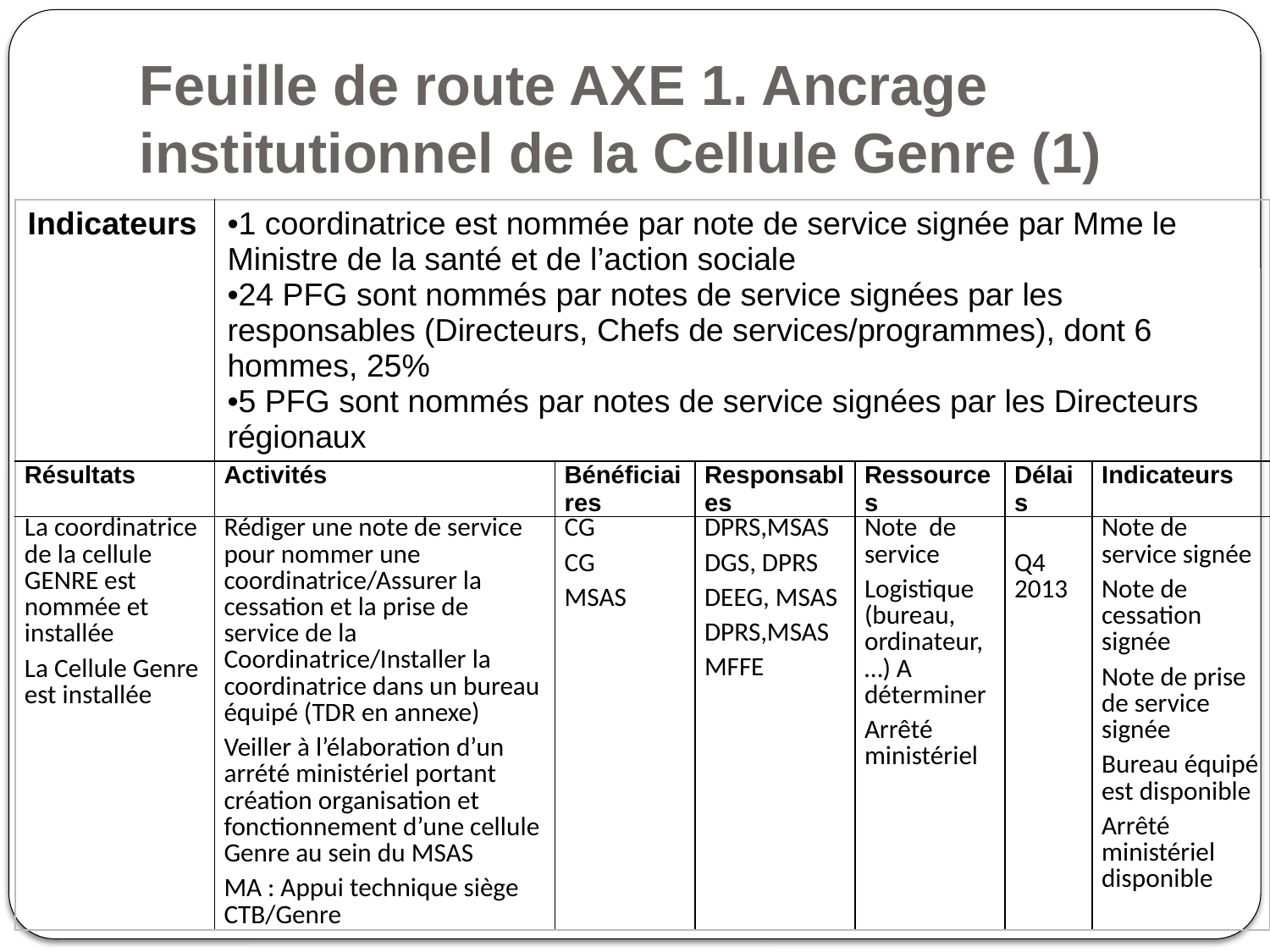

# Feuille de route AXE 1. Ancrage institutionnel de la Cellule Genre (1)
| Indicateurs | 1 coordinatrice est nommée par note de service signée par Mme le Ministre de la santé et de l’action sociale 24 PFG sont nommés par notes de service signées par les responsables (Directeurs, Chefs de services/programmes), dont 6 hommes, 25% 5 PFG sont nommés par notes de service signées par les Directeurs régionaux |  |  |  |  |  |
| --- | --- | --- | --- | --- | --- | --- |
| Résultats | Activités | Bénéficiaires | Responsables | Ressources | Délais | Indicateurs |
| La coordinatrice de la cellule GENRE est nommée et installée La Cellule Genre est installée | Rédiger une note de service pour nommer une coordinatrice/Assurer la cessation et la prise de service de la Coordinatrice/Installer la coordinatrice dans un bureau équipé (TDR en annexe) Veiller à l’élaboration d’un arrété ministériel portant création organisation et fonctionnement d’une cellule Genre au sein du MSAS MA : Appui technique siège CTB/Genre | CG CG MSAS | DPRS,MSAS DGS, DPRS DEEG, MSAS DPRS,MSAS MFFE | Note de service Logistique (bureau, ordinateur,…) A déterminer Arrêté ministériel | Q4 2013 | Note de service signée Note de cessation signée Note de prise de service signée Bureau équipé est disponible Arrêté ministériel disponible |